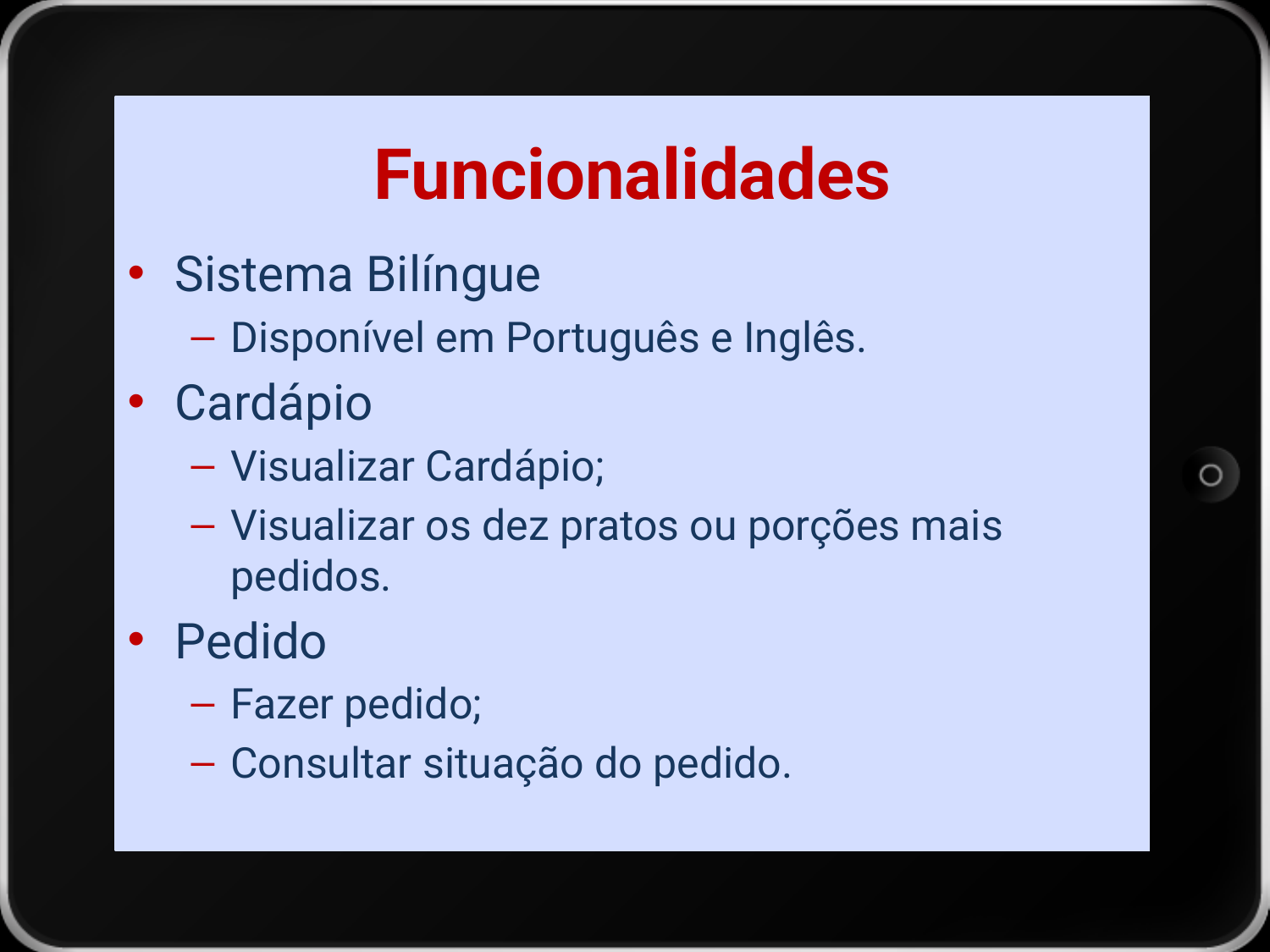

# Funcionalidades
Sistema Bilíngue
Disponível em Português e Inglês.
Cardápio
Visualizar Cardápio;
Visualizar os dez pratos ou porções mais pedidos.
Pedido
Fazer pedido;
Consultar situação do pedido.